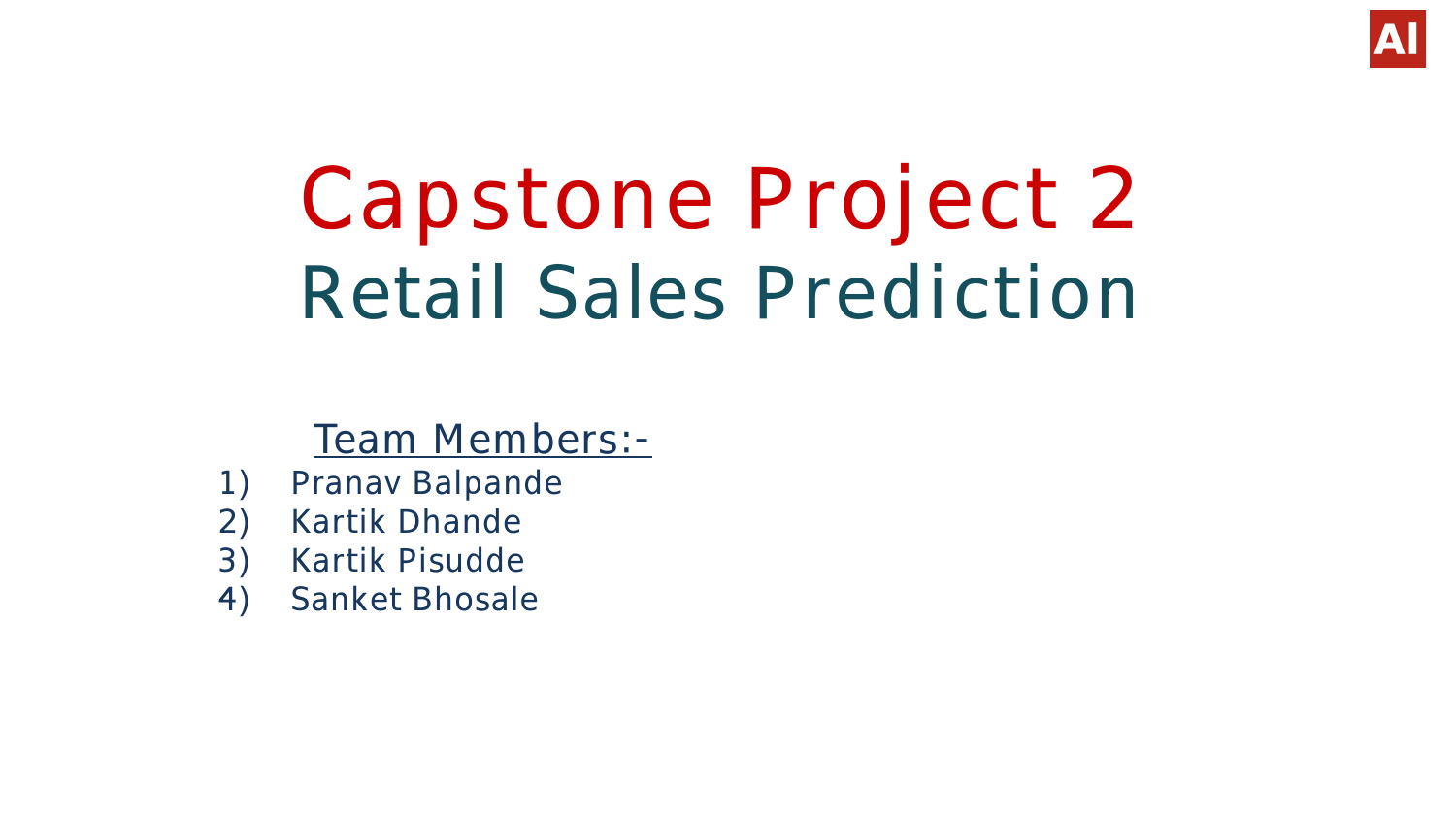

Capstone Project 2
Retail Sales Prediction

Team Members:-
Pranav Balpande
Kartik Dhande
Kartik Pisudde
Sanket Bhosale